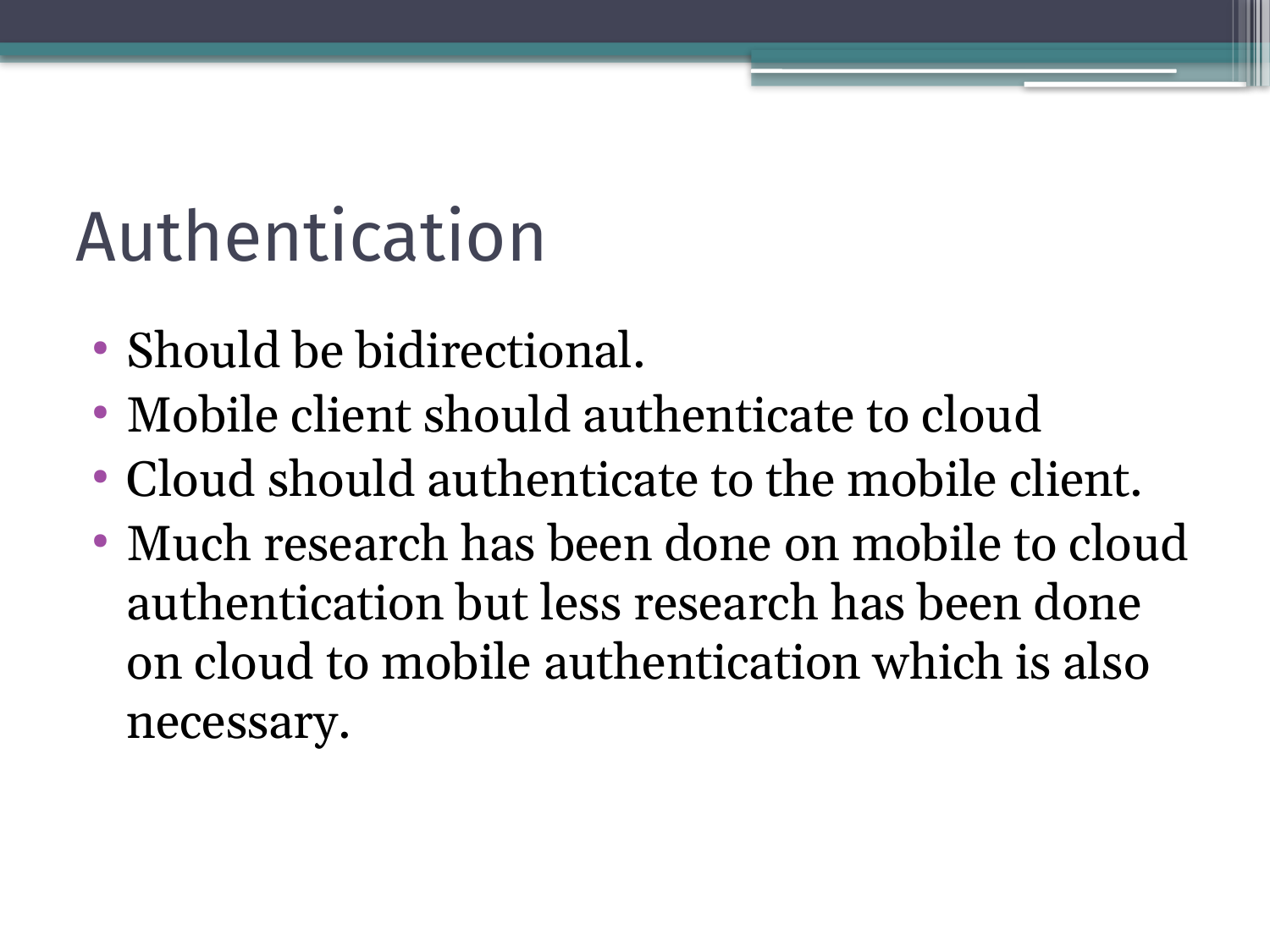

# Authentication
Should be bidirectional.
Mobile client should authenticate to cloud
Cloud should authenticate to the mobile client.
Much research has been done on mobile to cloud authentication but less research has been done on cloud to mobile authentication which is also necessary.